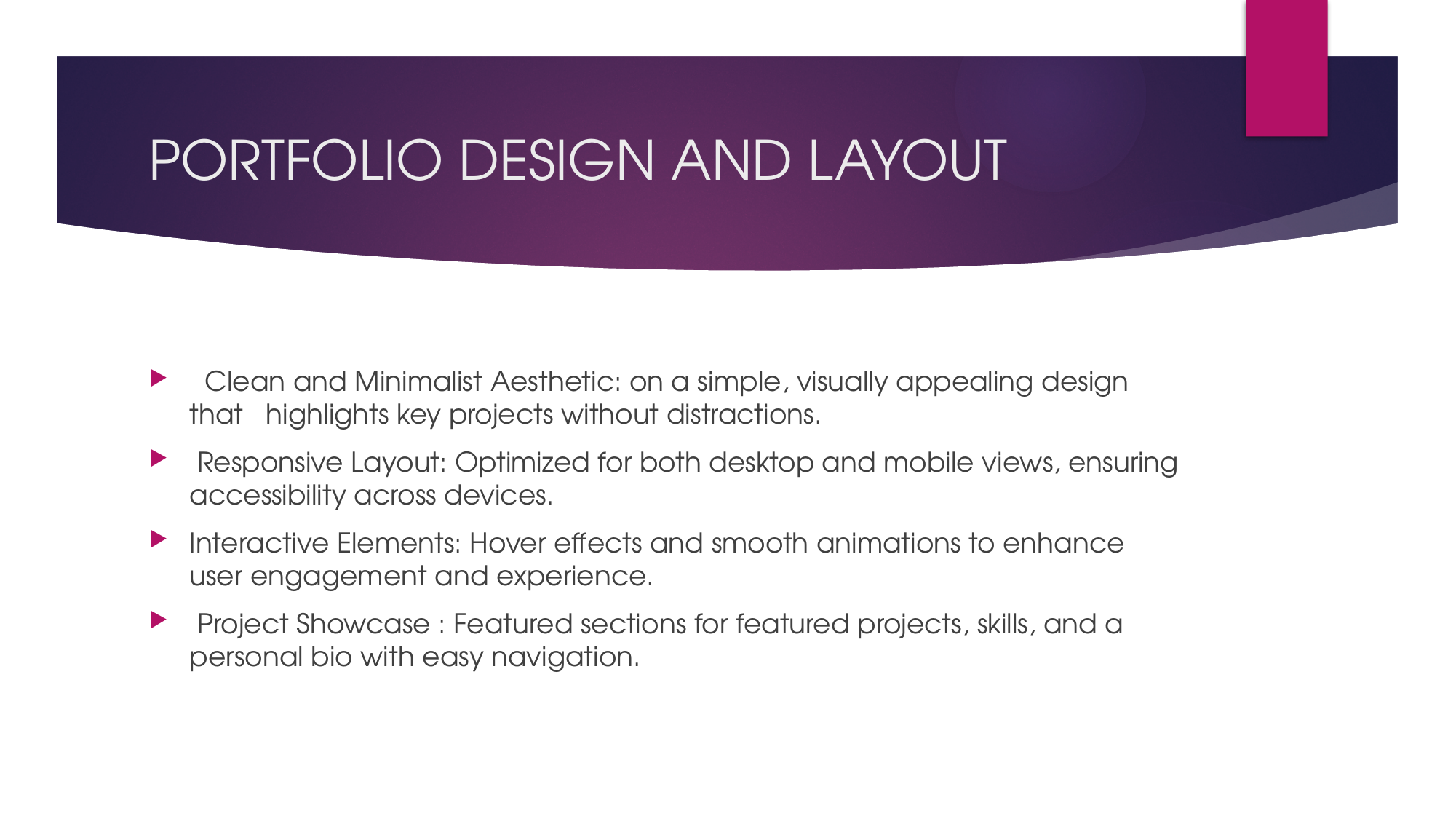

# PORTFOLIO DESIGN AND LAYOUT

  Clean and Minimalist Aesthetic: on a simple, visually appealing design that   highlights key projects without distractions.
 Responsive Layout: Optimized for both desktop and mobile views, ensuring accessibility across devices.
Interactive Elements: Hover effects and smooth animations to enhance user engagement and experience.
 Project Showcase : Featured sections for featured projects, skills, and a personal bio with easy navigation.